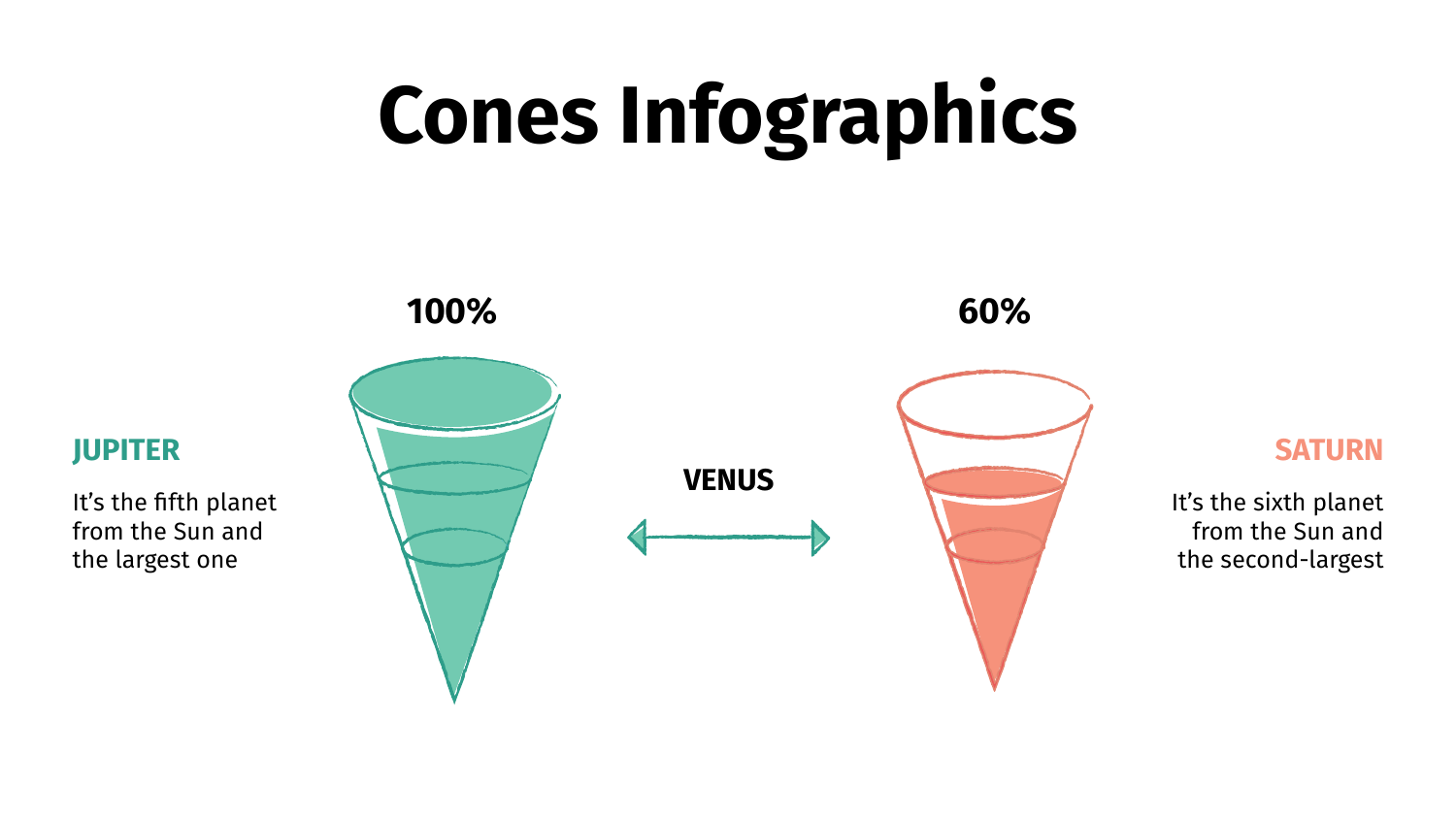

# Cones Infographics
100%
60%

JUPITER
SATURN
VENUS
It’s the fifth planet from the Sun and the largest one
It’s the sixth planet from the Sun and the second-largest